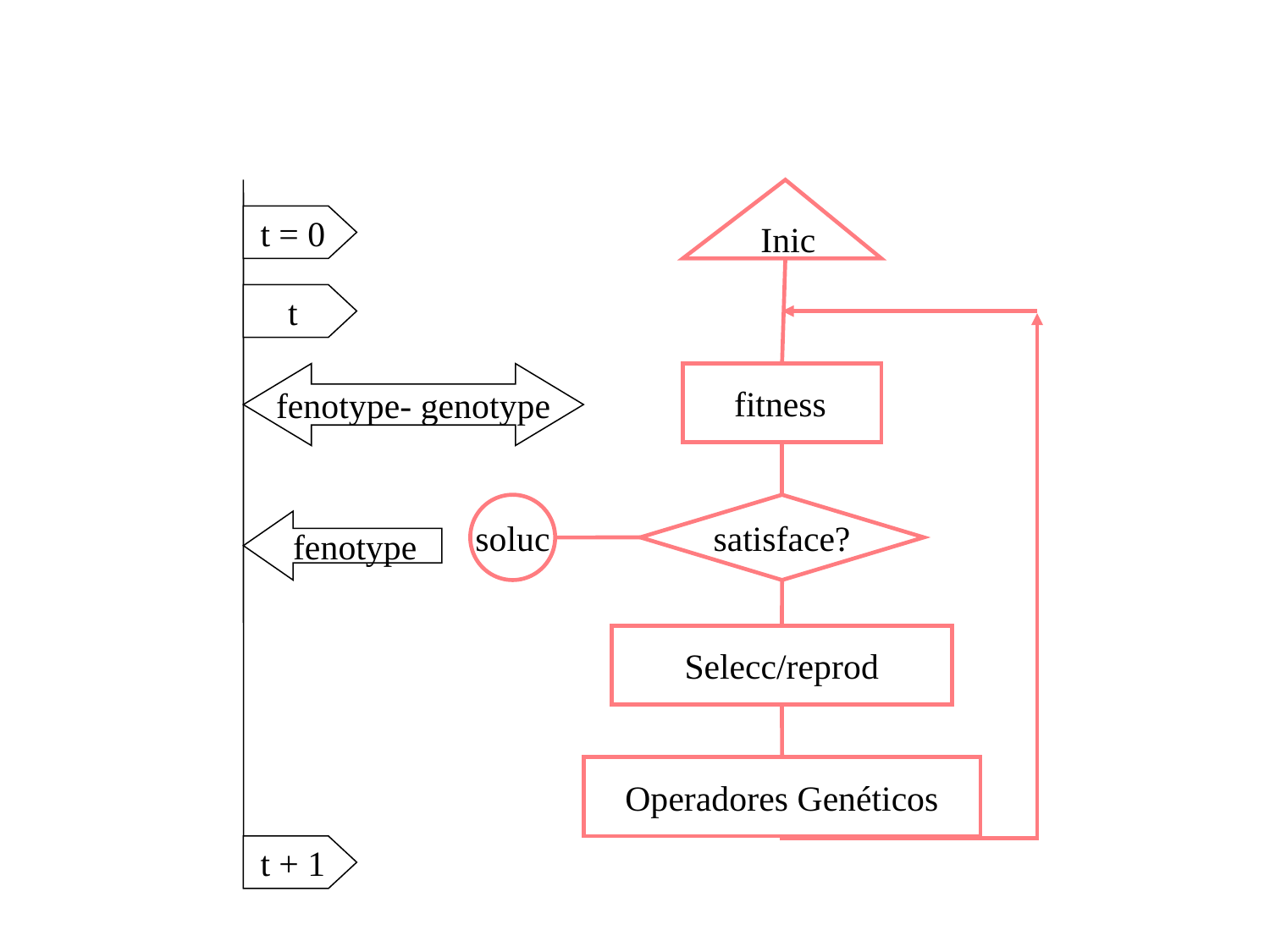

Inic
t = 0
t
fenotype- genotype
fitness
soluc
satisface?
fenotype
Selecc/reprod
Operadores Genéticos
t + 1